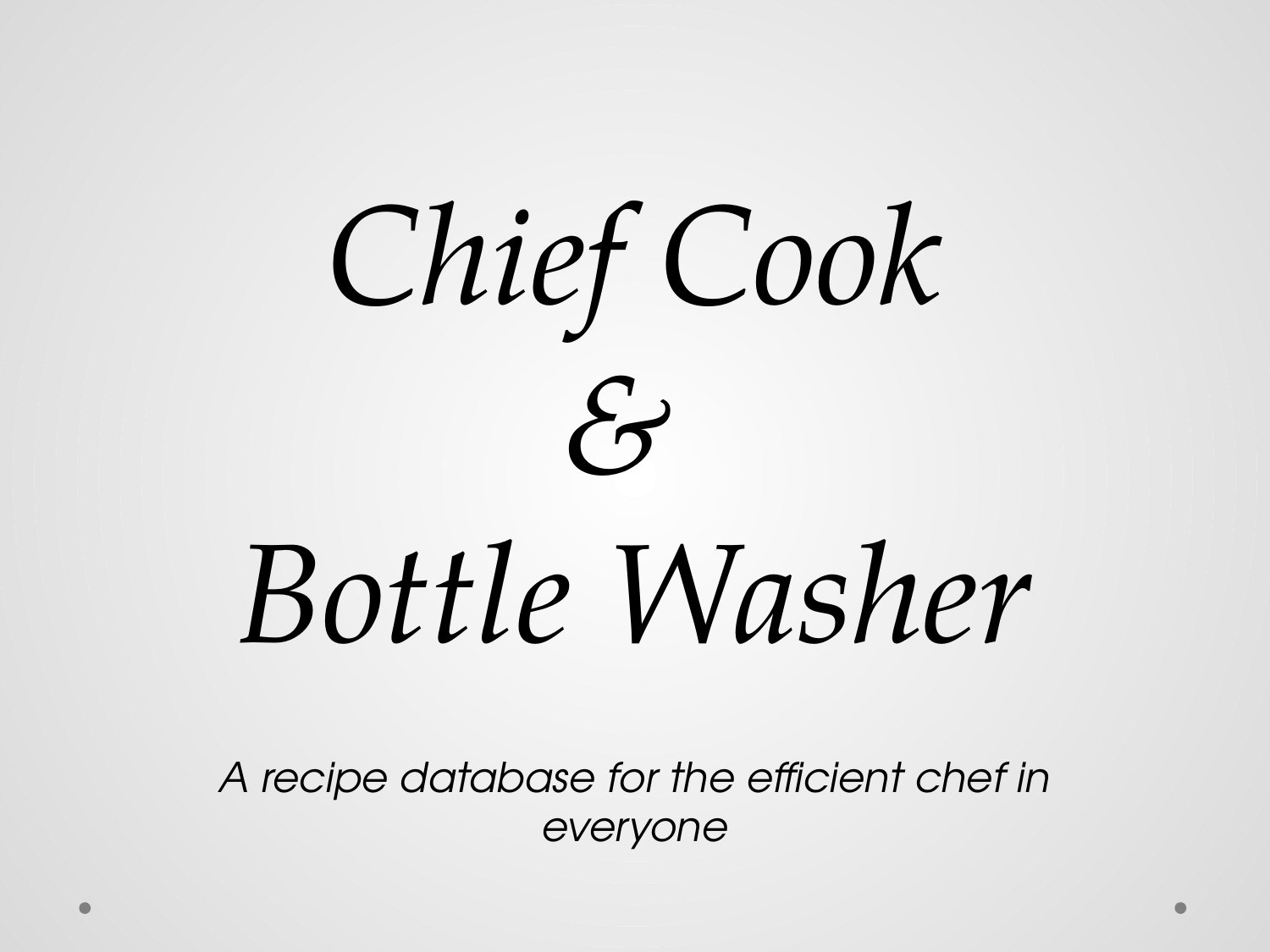

# Chief Cook & Bottle Washer

A recipe database for the efficient chef in everyone